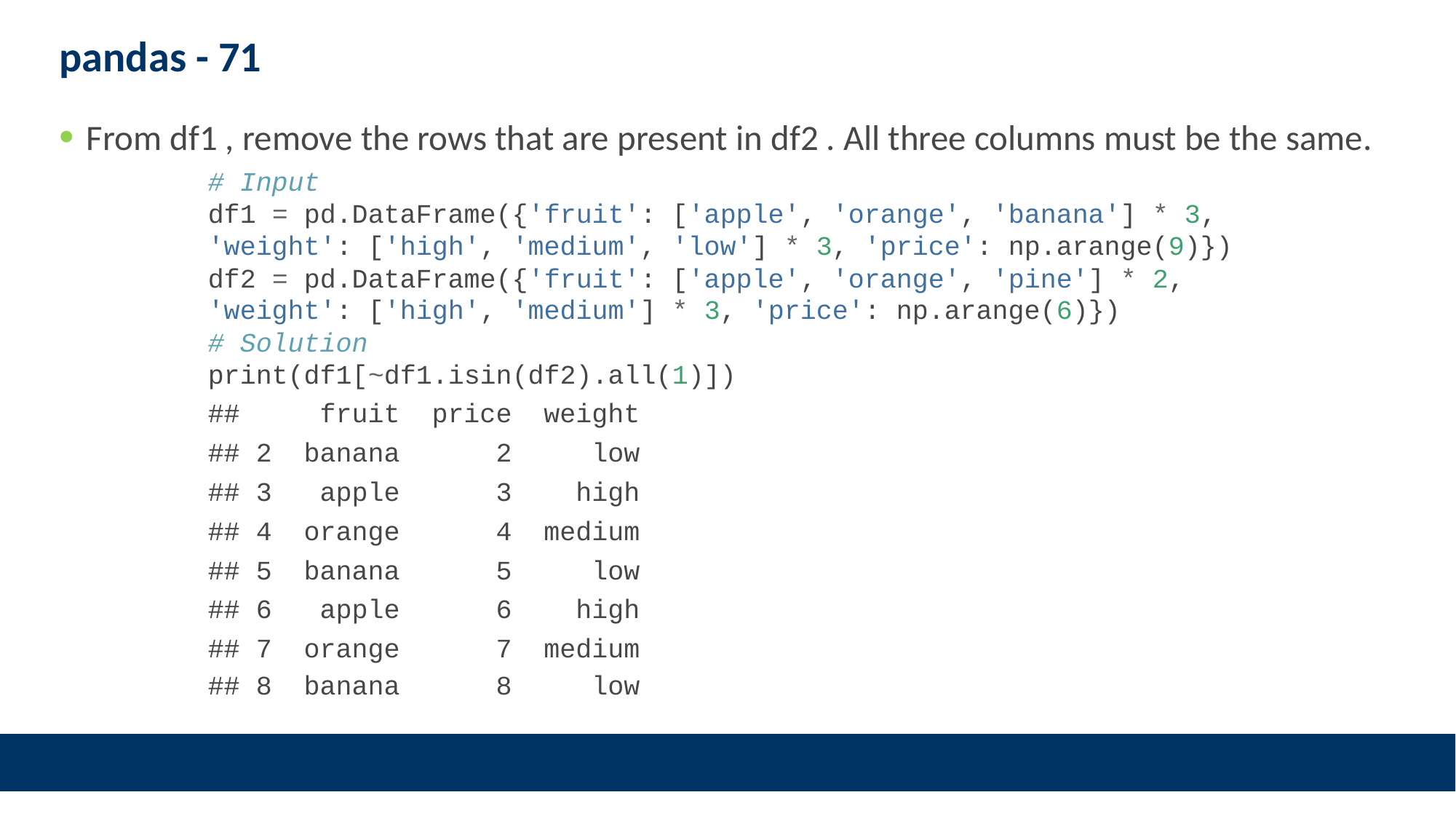

# pandas - 71
From df1 , remove the rows that are present in df2 . All three columns must be the same.
# Input df1 = pd.DataFrame({'fruit': ['apple', 'orange', 'banana'] * 3, 'weight': ['high', 'medium', 'low'] * 3, 'price': np.arange(9)}) df2 = pd.DataFrame({'fruit': ['apple', 'orange', 'pine'] * 2, 'weight': ['high', 'medium'] * 3, 'price': np.arange(6)}) # Solution print(df1[~df1.isin(df2).all(1)])
##     fruit  price  weight
## 2  banana      2     low
## 3   apple      3    high
## 4  orange      4  medium
## 5  banana      5     low
## 6   apple      6    high
## 7  orange      7  medium
## 8  banana      8     low